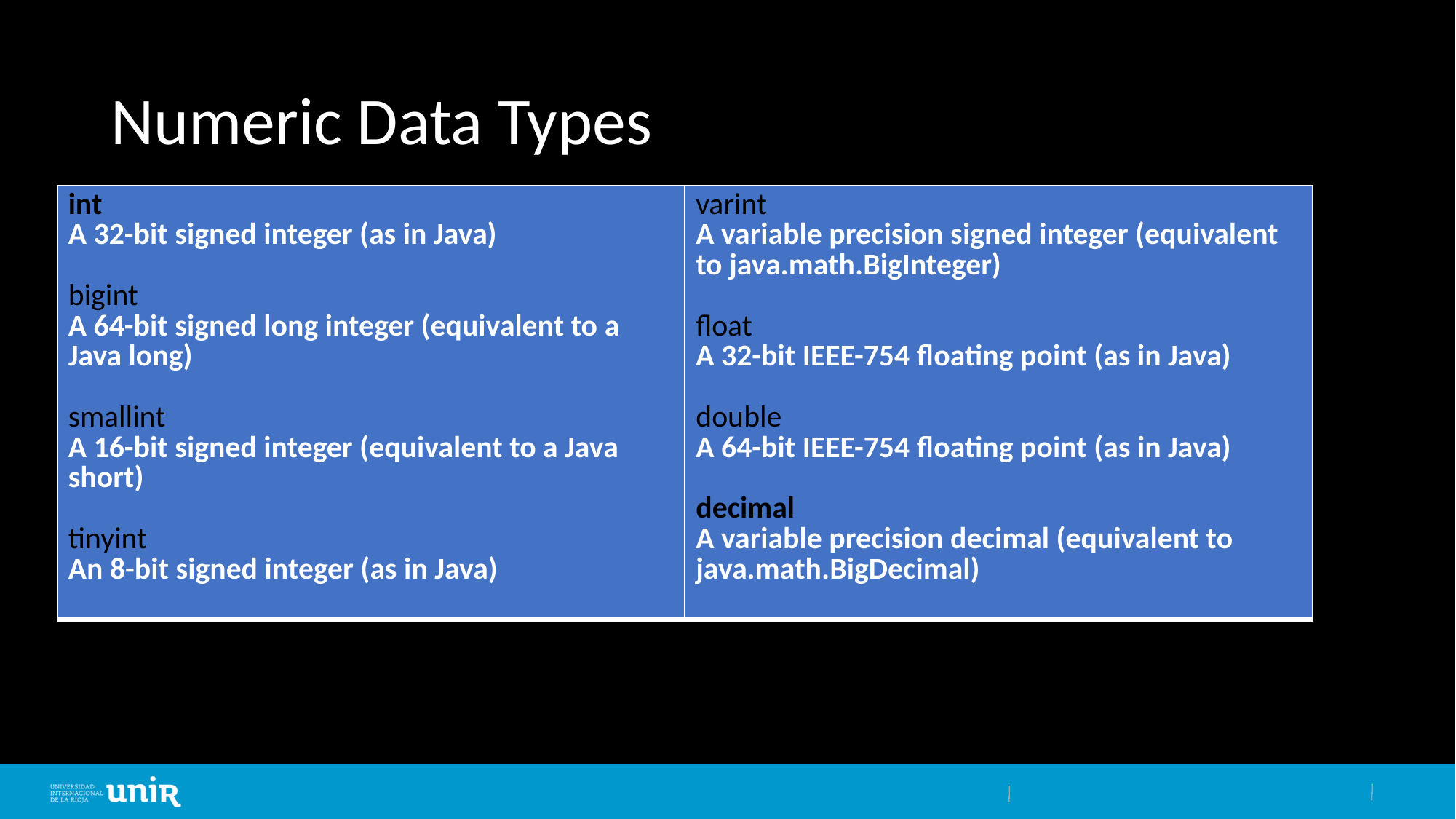

# Numeric Data Types
| int A 32-bit signed integer (as in Java) bigint A 64-bit signed long integer (equivalent to a Java long) smallint A 16-bit signed integer (equivalent to a Java short) tinyint An 8-bit signed integer (as in Java) | varint A variable precision signed integer (equivalent to java.math.BigInteger) float A 32-bit IEEE-754 floating point (as in Java) double A 64-bit IEEE-754 floating point (as in Java) decimal A variable precision decimal (equivalent to java.math.BigDecimal) |
| --- | --- |